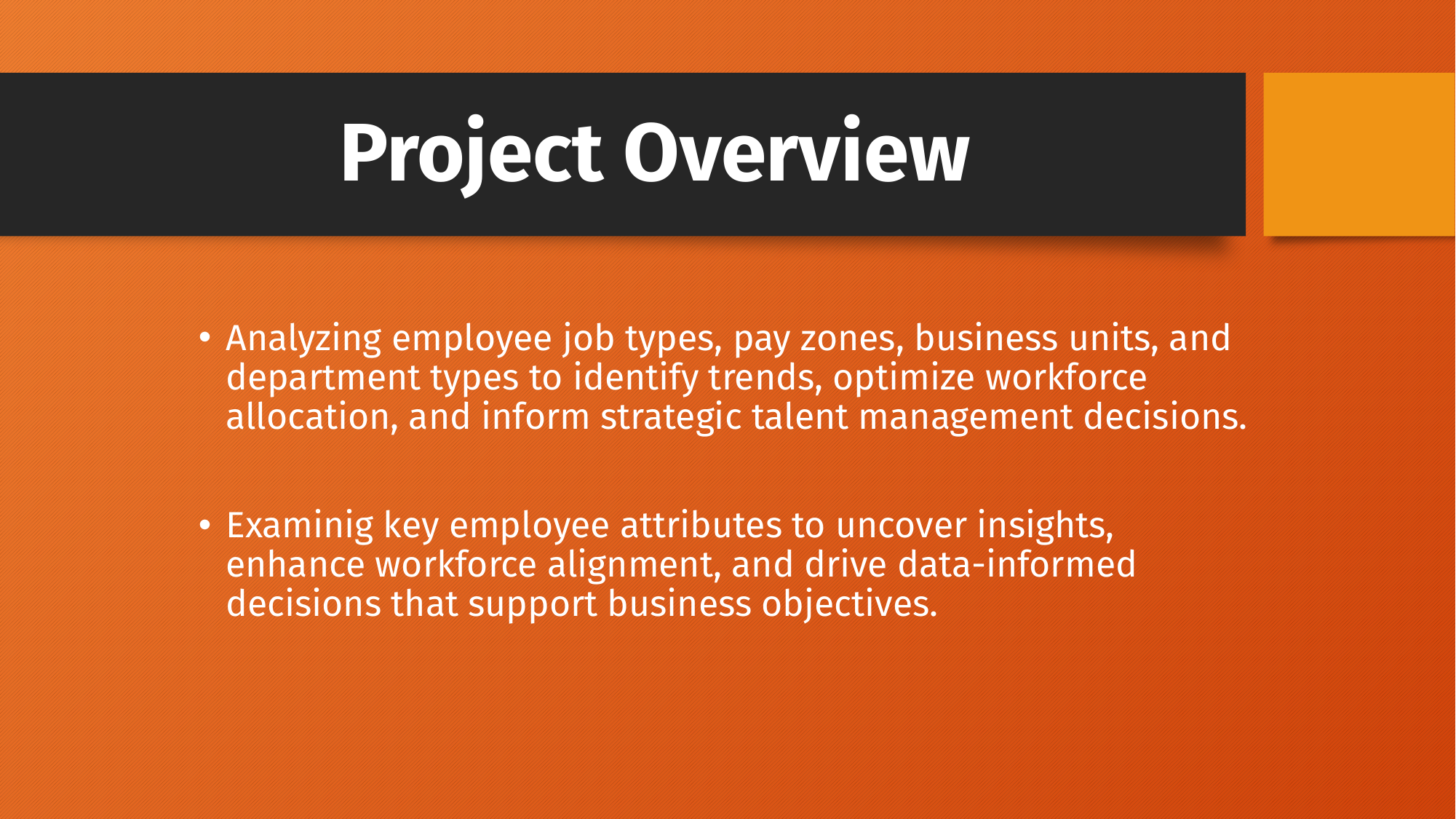

# Project Overview
Analyzing employee job types, pay zones, business units, and department types to identify trends, optimize workforce allocation, and inform strategic talent management decisions.

Examinig key employee attributes to uncover insights, enhance workforce alignment, and drive data-informed decisions that support business objectives.